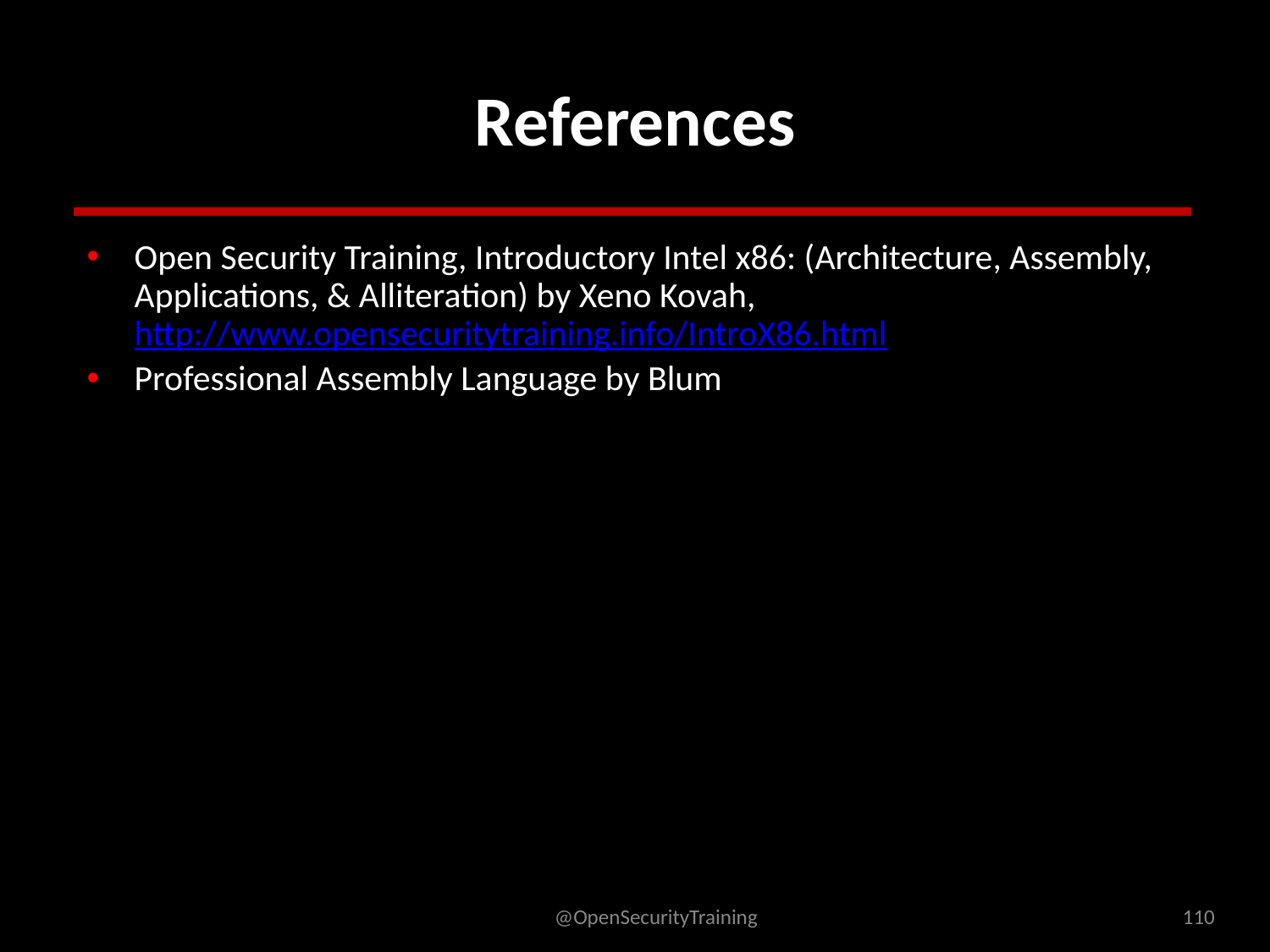

# References
Open Security Training, Introductory Intel x86: (Architecture, Assembly, Applications, & Alliteration) by Xeno Kovah, http://www.opensecuritytraining.info/IntroX86.html
Professional Assembly Language by Blum